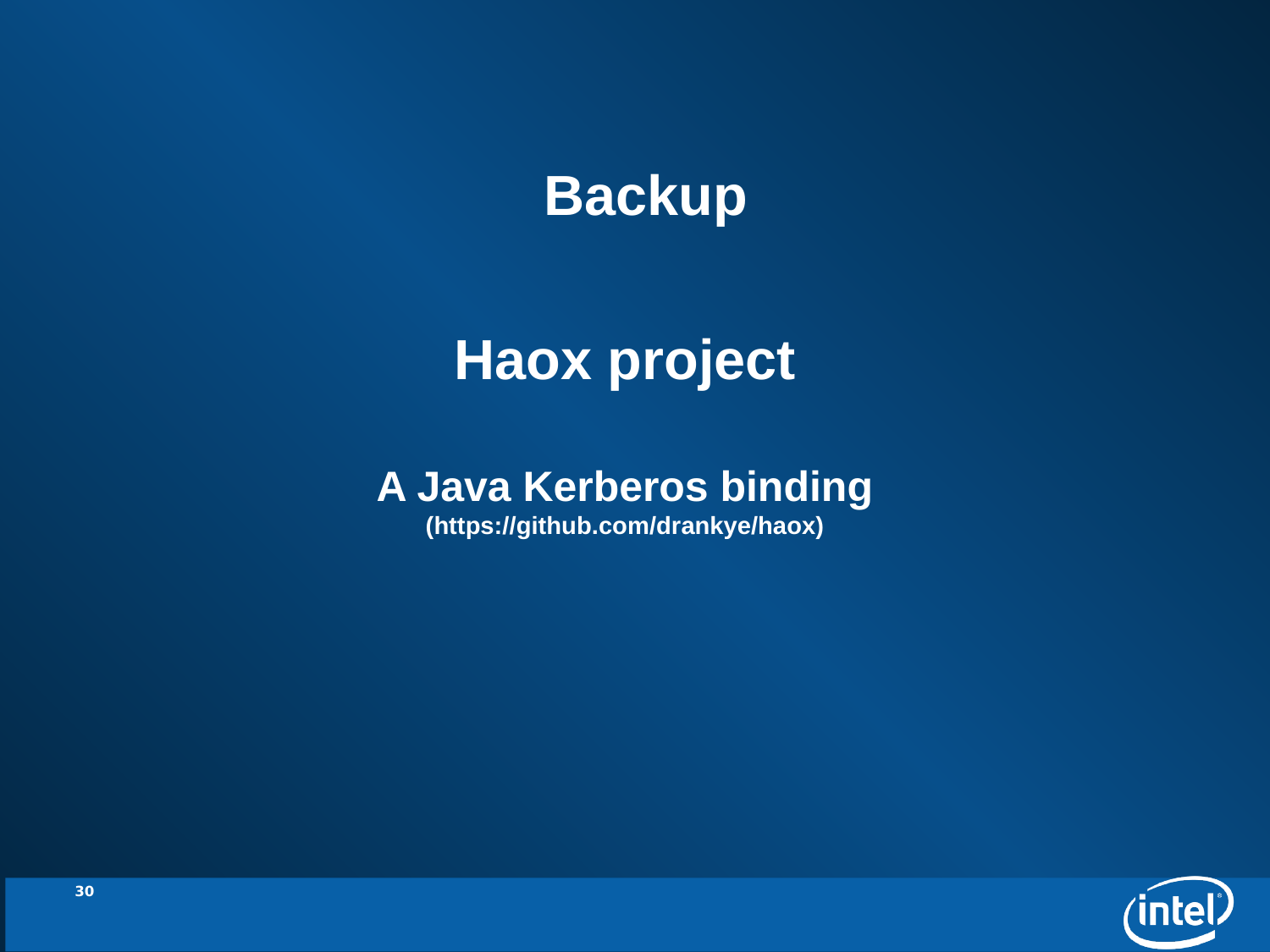

# Backup
Haox project

A Java Kerberos binding
(https://github.com/drankye/haox)
30